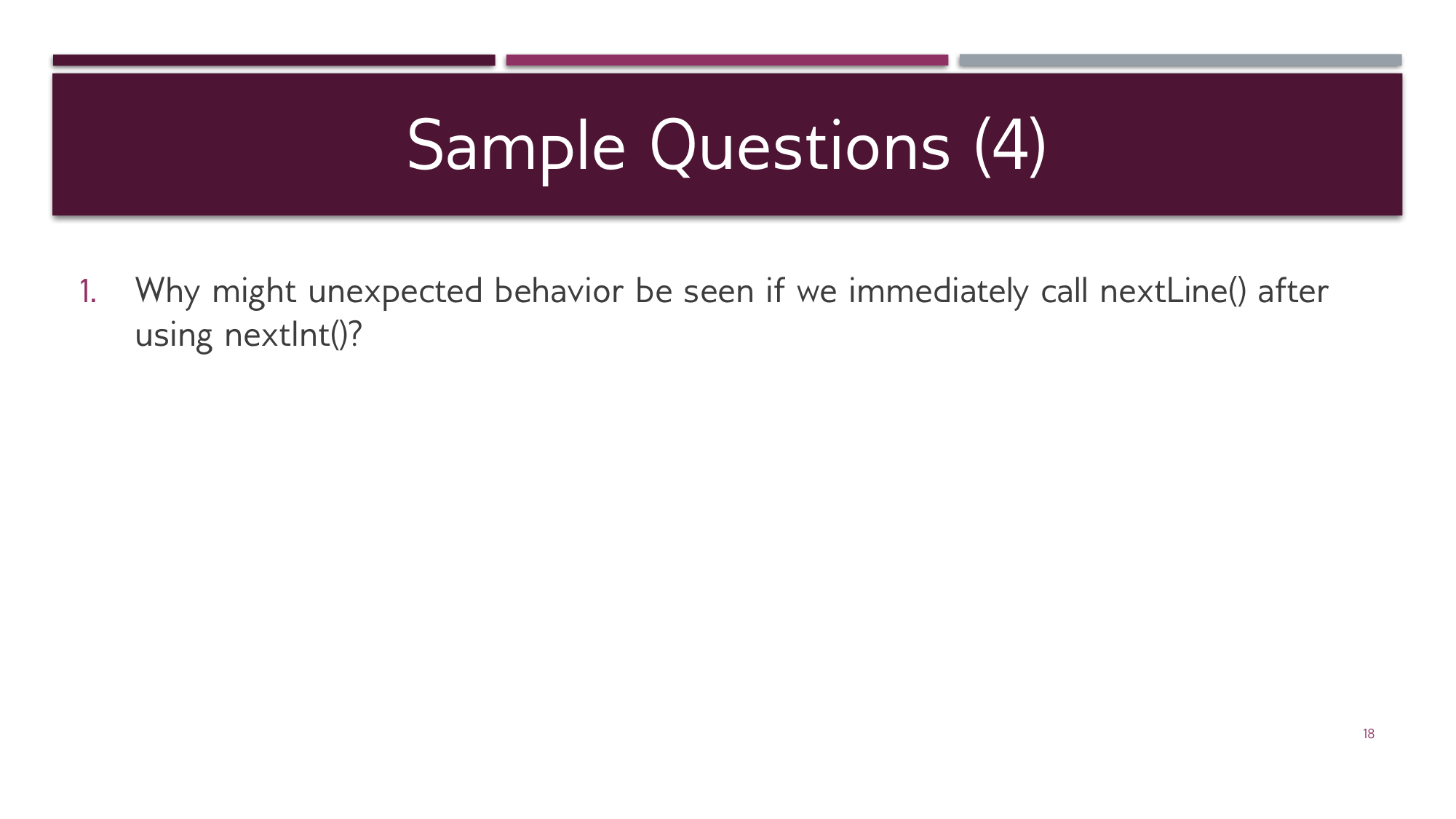

Sample Questions (4)
Why might unexpected behavior be seen if we immediately call nextLine() after using nextInt()?
18